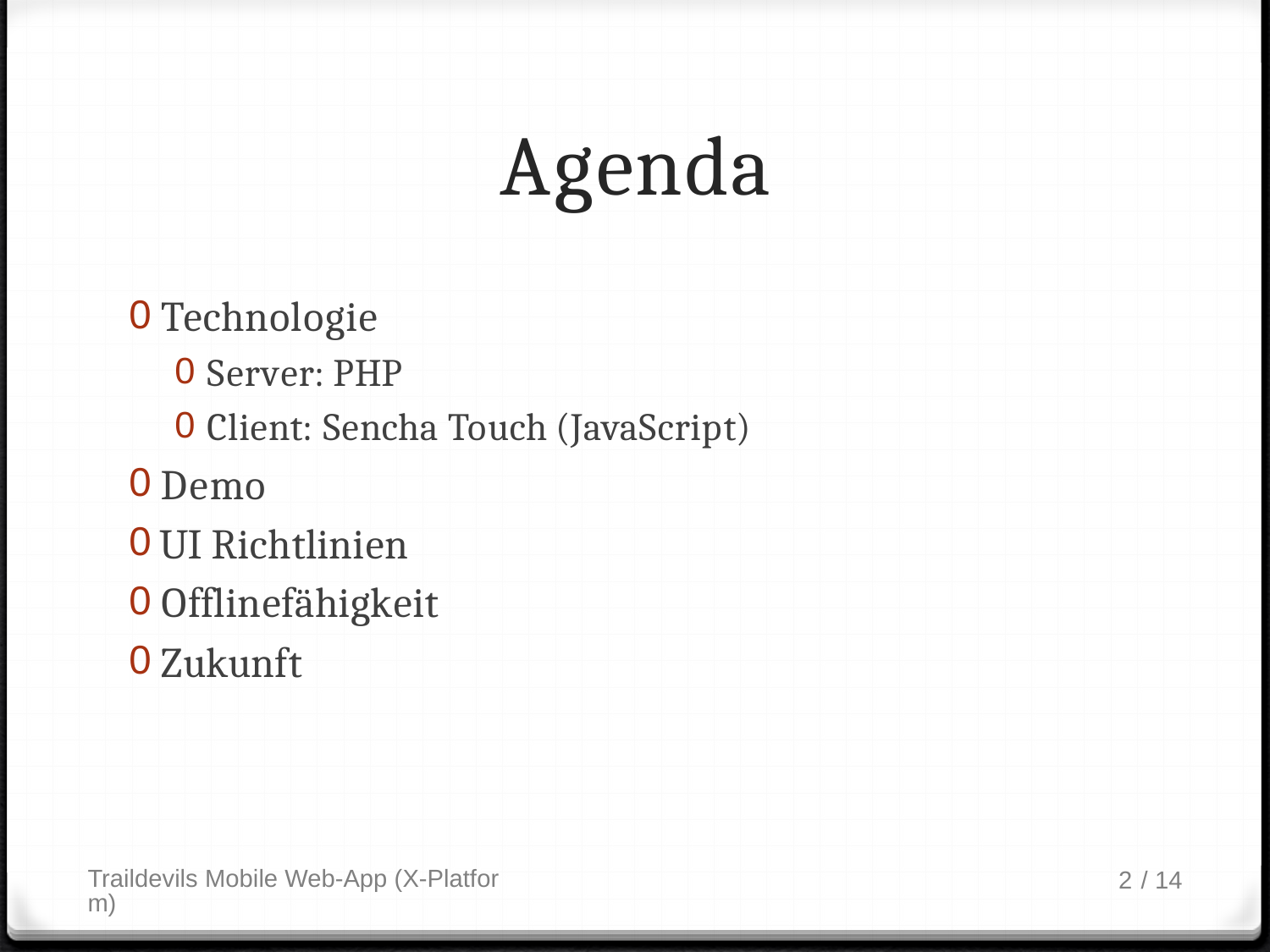

# Agenda
Technologie
Server: PHP
Client: Sencha Touch (JavaScript)
Demo
UI Richtlinien
Offlinefähigkeit
Zukunft
Traildevils Mobile Web-App (X-Platform)
2